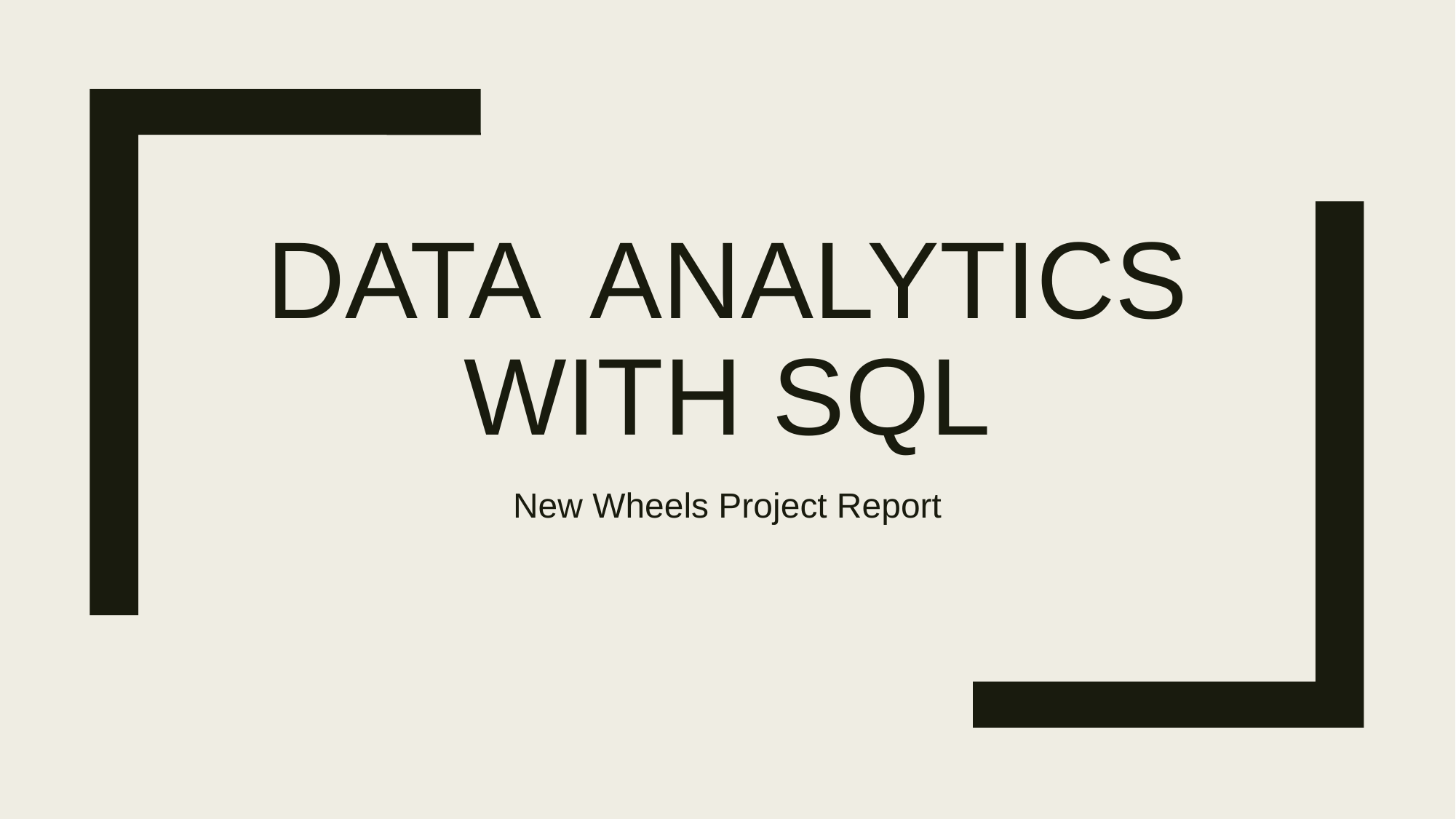

# Data  ANALYTICS WITH SQL
New Wheels Project Report